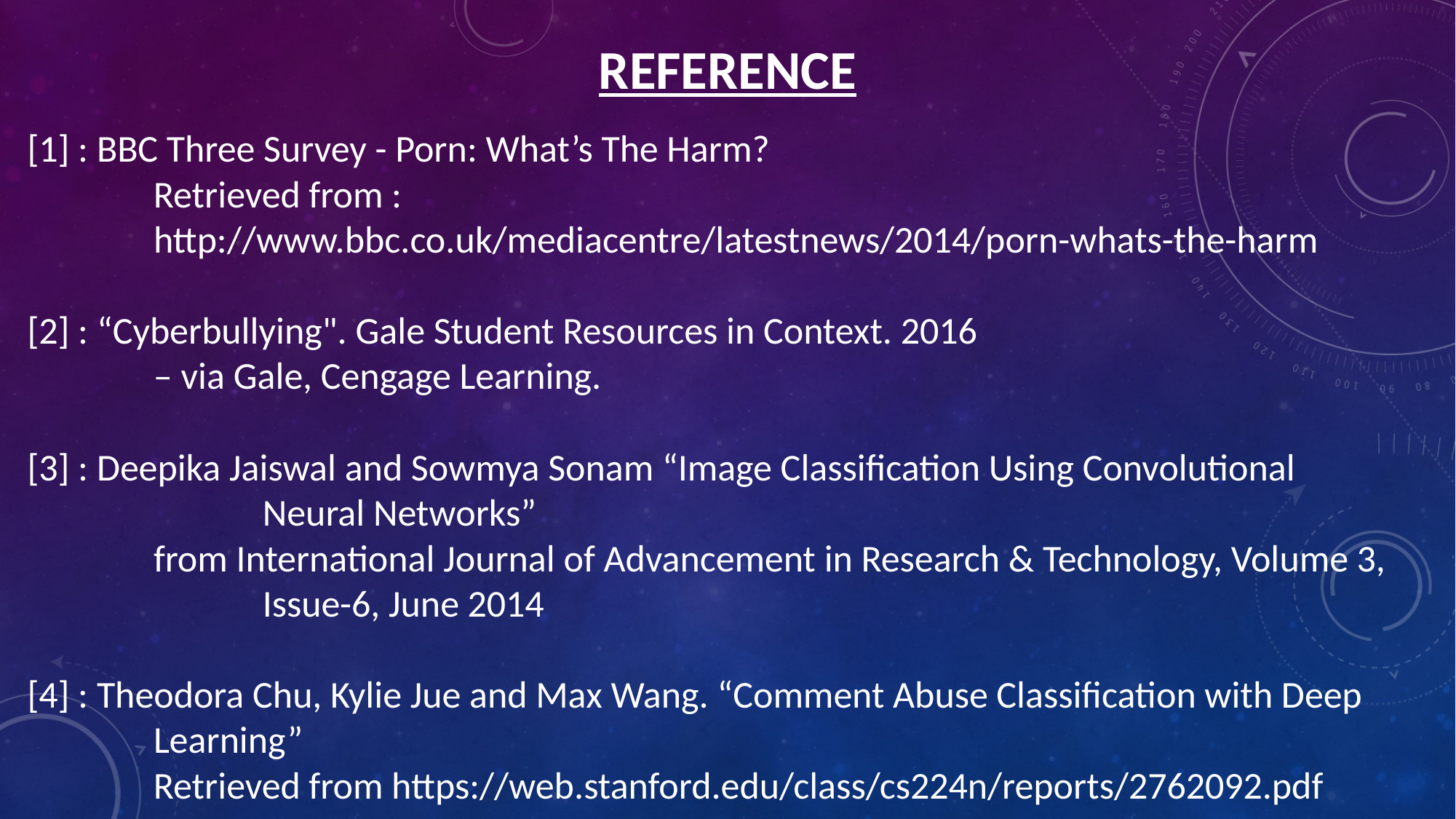

# REFERENCE
[1] : BBC Three Survey - Porn: What’s The Harm?
	  Retrieved from :
	  http://www.bbc.co.uk/mediacentre/latestnews/2014/porn-whats-the-harm

[2] : “Cyberbullying". Gale Student Resources in Context. 2016
	  – via Gale, Cengage Learning.

[3] : Deepika Jaiswal and Sowmya Sonam “Image Classification Using Convolutional     	 	  Neural Networks”
	  from International Journal of Advancement in Research & Technology, Volume 3, 	  	  Issue-6, June 2014

[4] : Theodora Chu, Kylie Jue and Max Wang. “Comment Abuse Classification with Deep
	  Learning”
	  Retrieved from https://web.stanford.edu/class/cs224n/reports/2762092.pdf